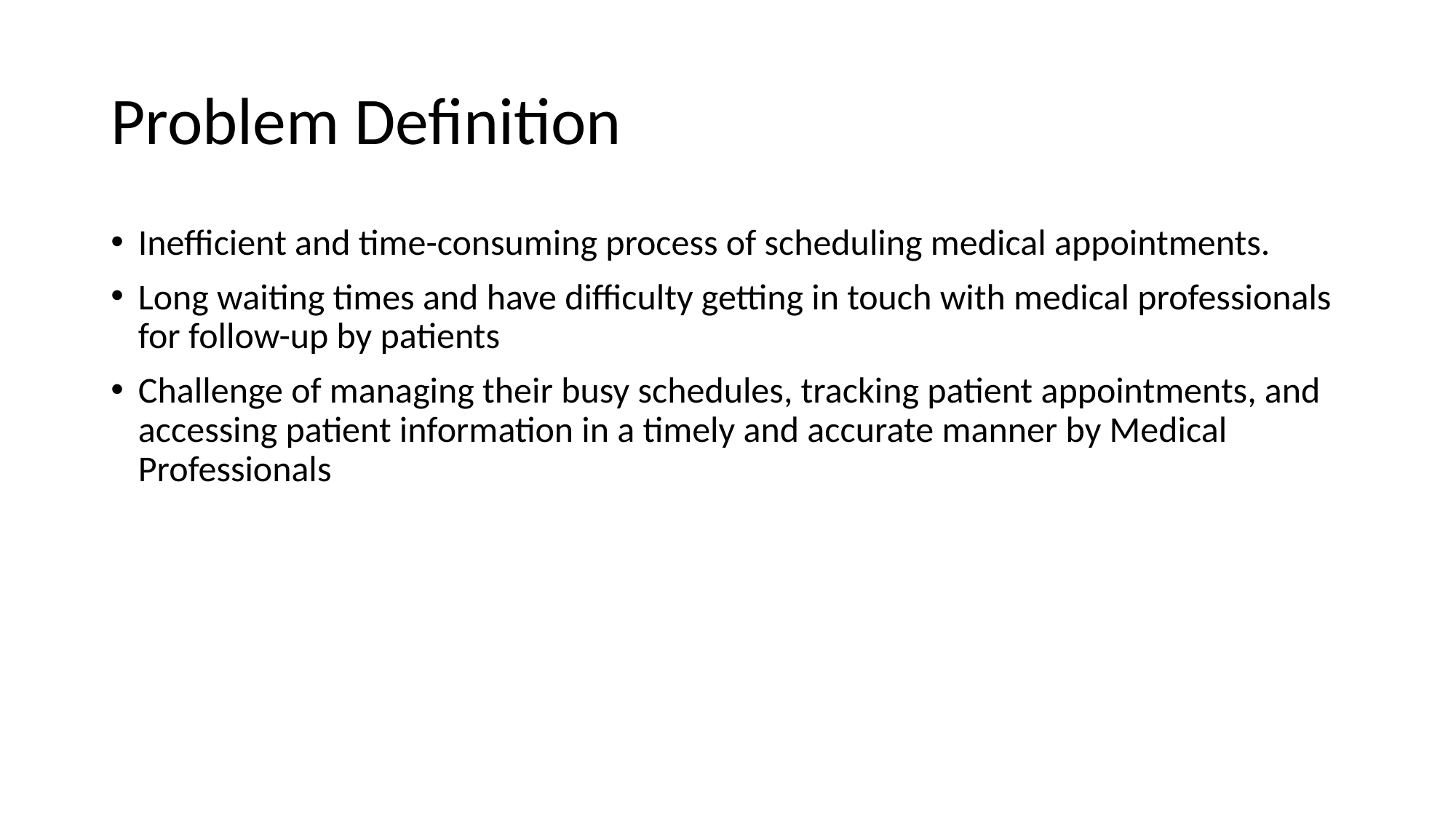

# Problem Definition
Inefficient and time-consuming process of scheduling medical appointments.
Long waiting times and have difficulty getting in touch with medical professionals for follow-up by patients
Challenge of managing their busy schedules, tracking patient appointments, and accessing patient information in a timely and accurate manner by Medical Professionals